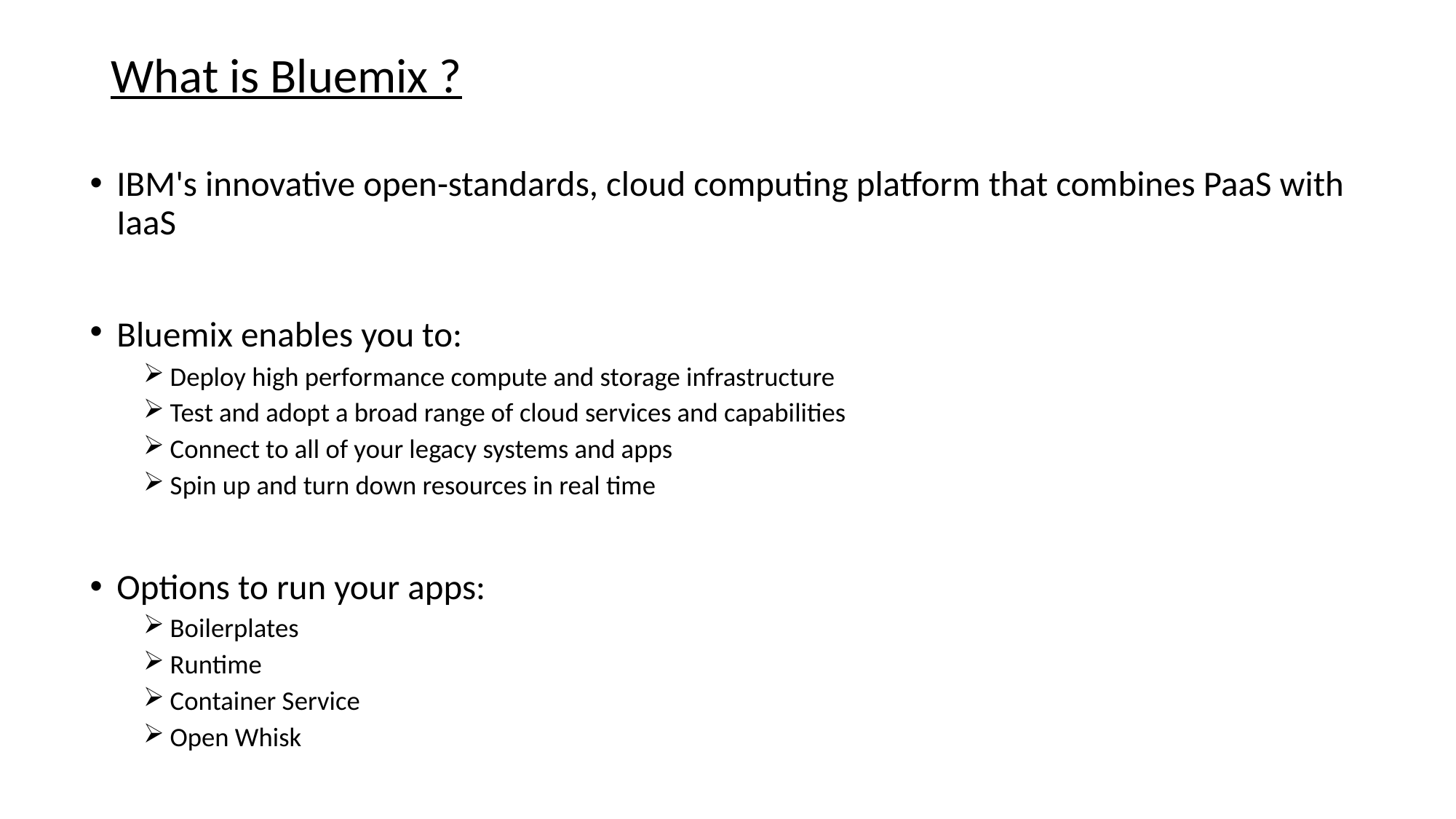

# What is Bluemix ?
IBM's innovative open-standards, cloud computing platform that combines PaaS with IaaS

Bluemix enables you to:
Deploy high performance compute and storage infrastructure
Test and adopt a broad range of cloud services and capabilities
Connect to all of your legacy systems and apps
Spin up and turn down resources in real time

Options to run your apps:
Boilerplates
Runtime
Container Service
Open Whisk